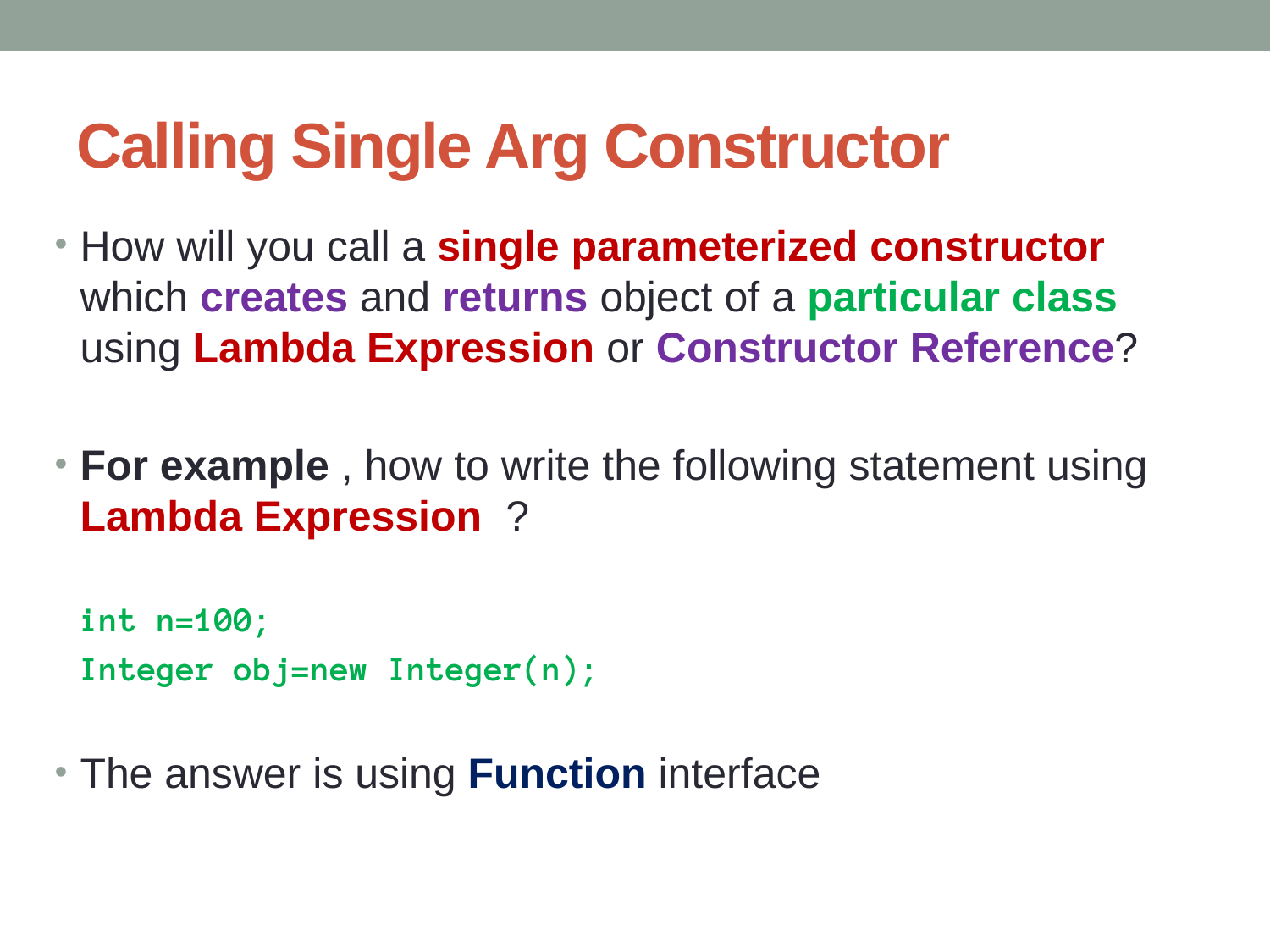

# Calling Single Arg Constructor
How will you call a single parameterized constructor which creates and returns object of a particular class using Lambda Expression or Constructor Reference?

For example , how to write the following statement using Lambda Expression  ?

	int n=100;
	Integer obj=new Integer(n);

The answer is using Function interface